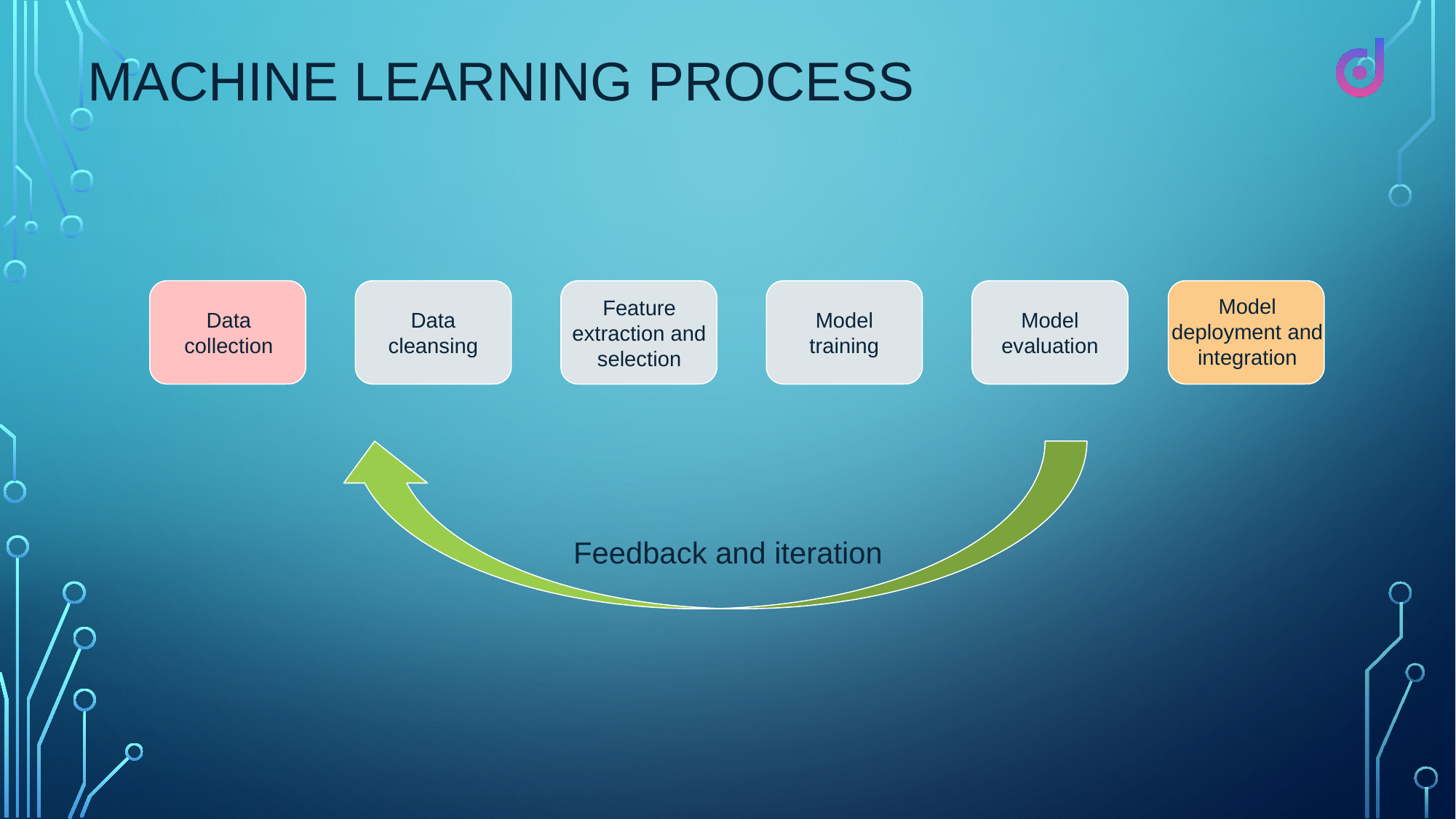

# Machine Learning Process

Model deployment and integration
Feature extraction and selection
Model evaluation
Data collection
Data cleansing
Model training

Feedback and iteration